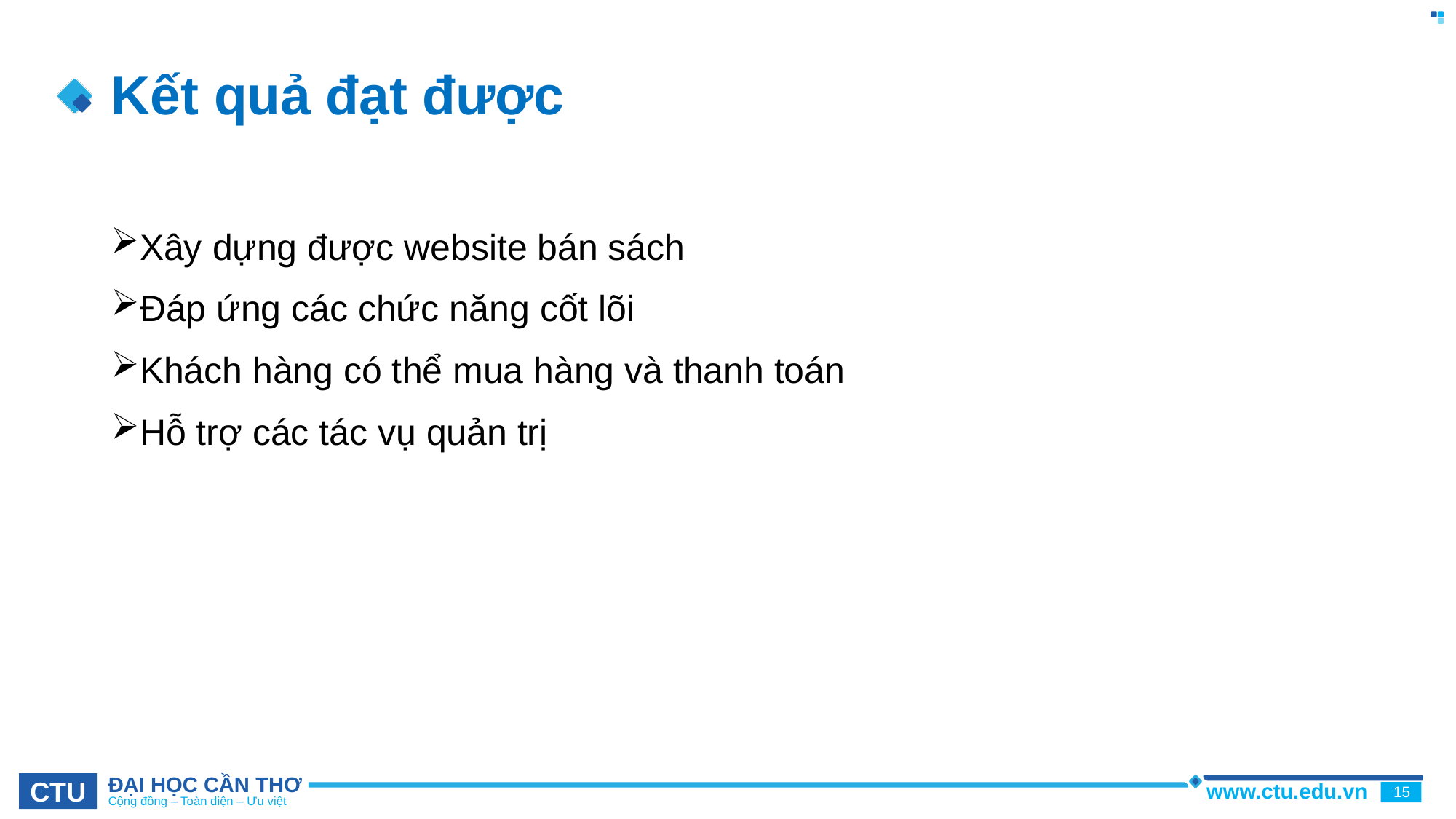

# Kết quả đạt được
Xây dựng được website bán sách
Đáp ứng các chức năng cốt lõi
Khách hàng có thể mua hàng và thanh toán
Hỗ trợ các tác vụ quản trị